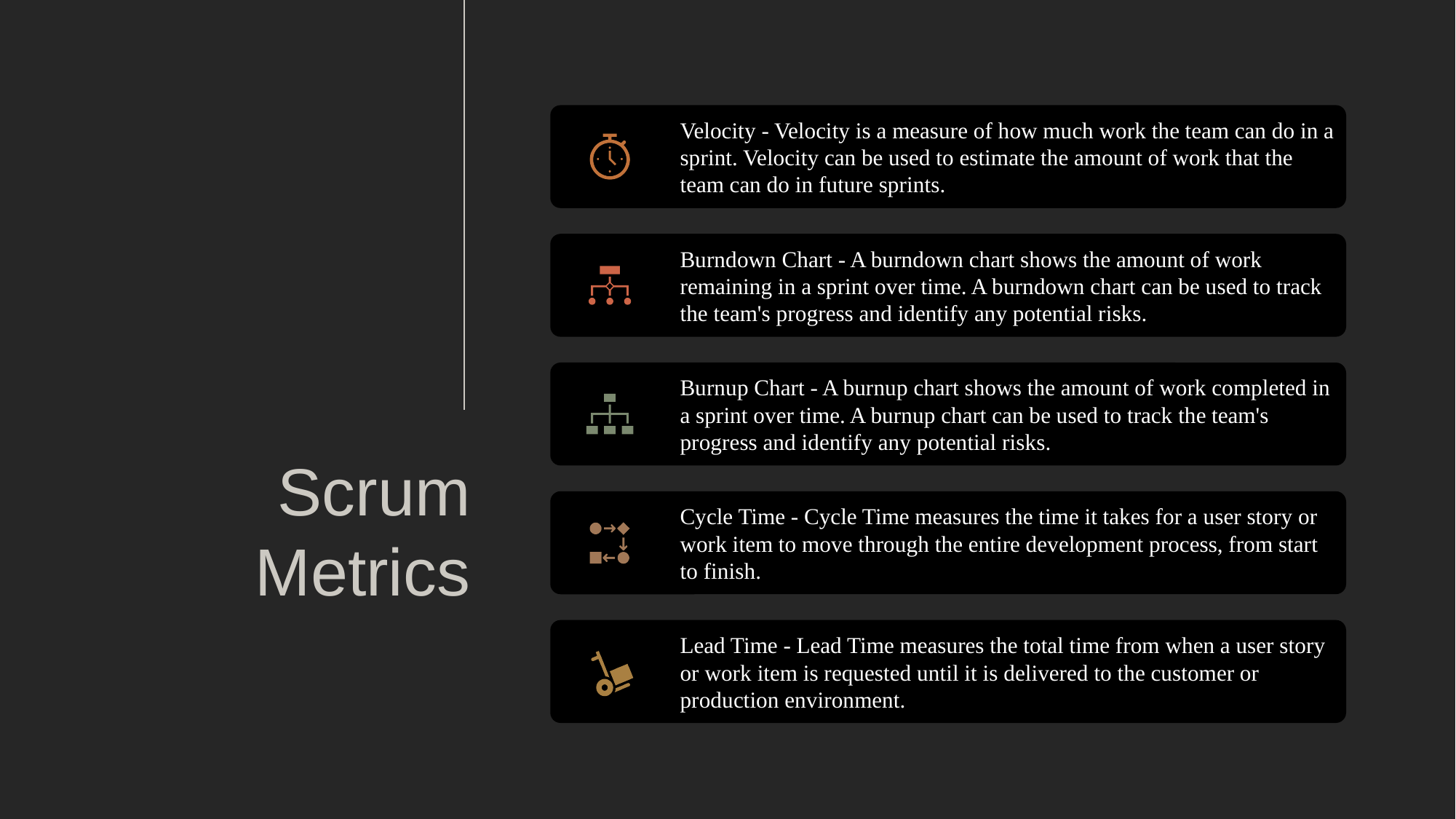

Velocity - Velocity is a measure of how much work the team can do in a sprint. Velocity can be used to estimate the amount of work that the team can do in future sprints.
Burndown Chart - A burndown chart shows the amount of work remaining in a sprint over time. A burndown chart can be used to track the team's progress and identify any potential risks.
Burnup Chart - A burnup chart shows the amount of work completed in a sprint over time. A burnup chart can be used to track the team's progress and identify any potential risks.
Cycle Time - Cycle Time measures the time it takes for a user story or work item to move through the entire development process, from start to finish.
Lead Time - Lead Time measures the total time from when a user story or work item is requested until it is delivered to the customer or production environment.
# Scrum Metrics